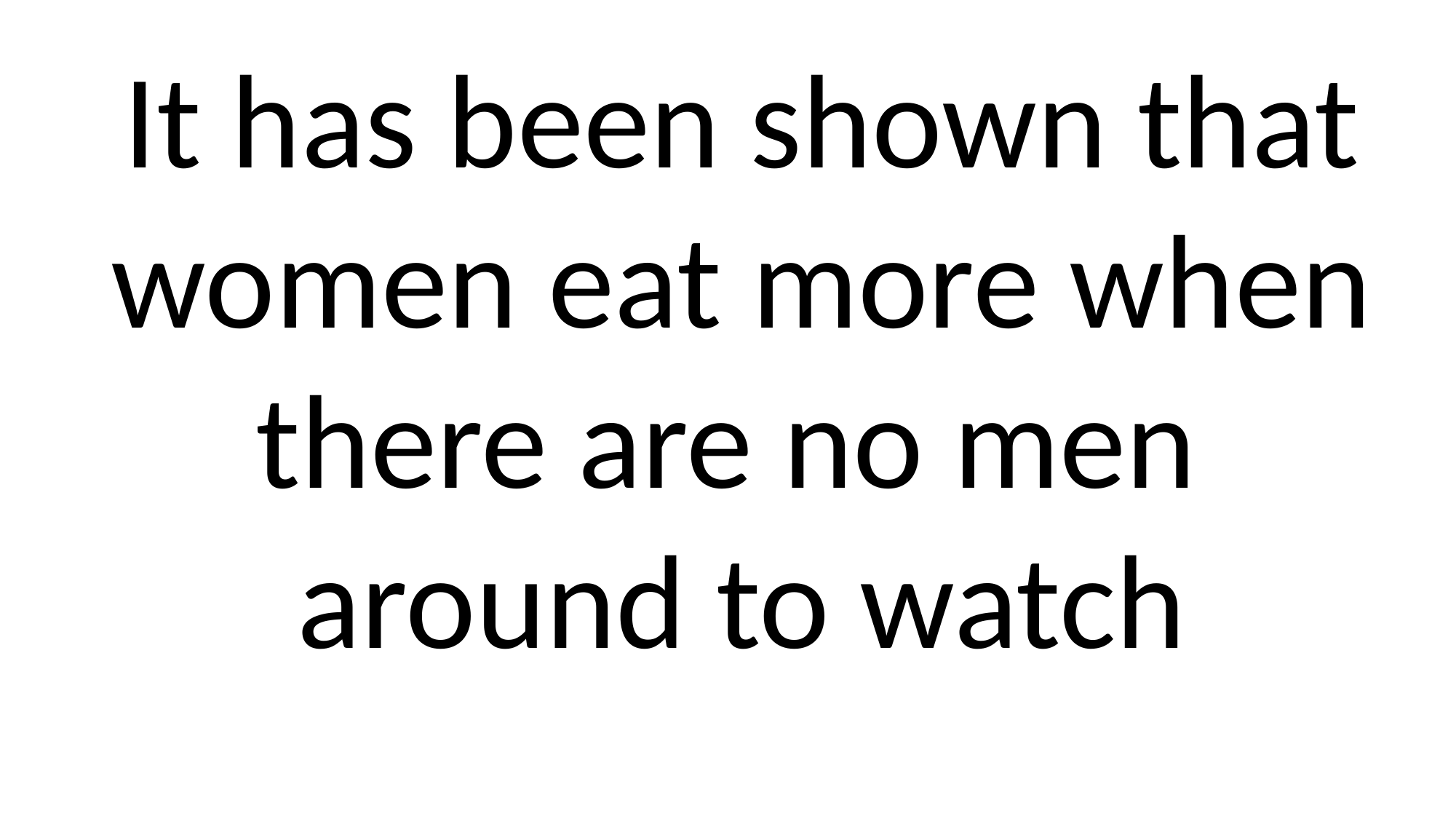

It has been shown that women eat more when there are no men
around to watch